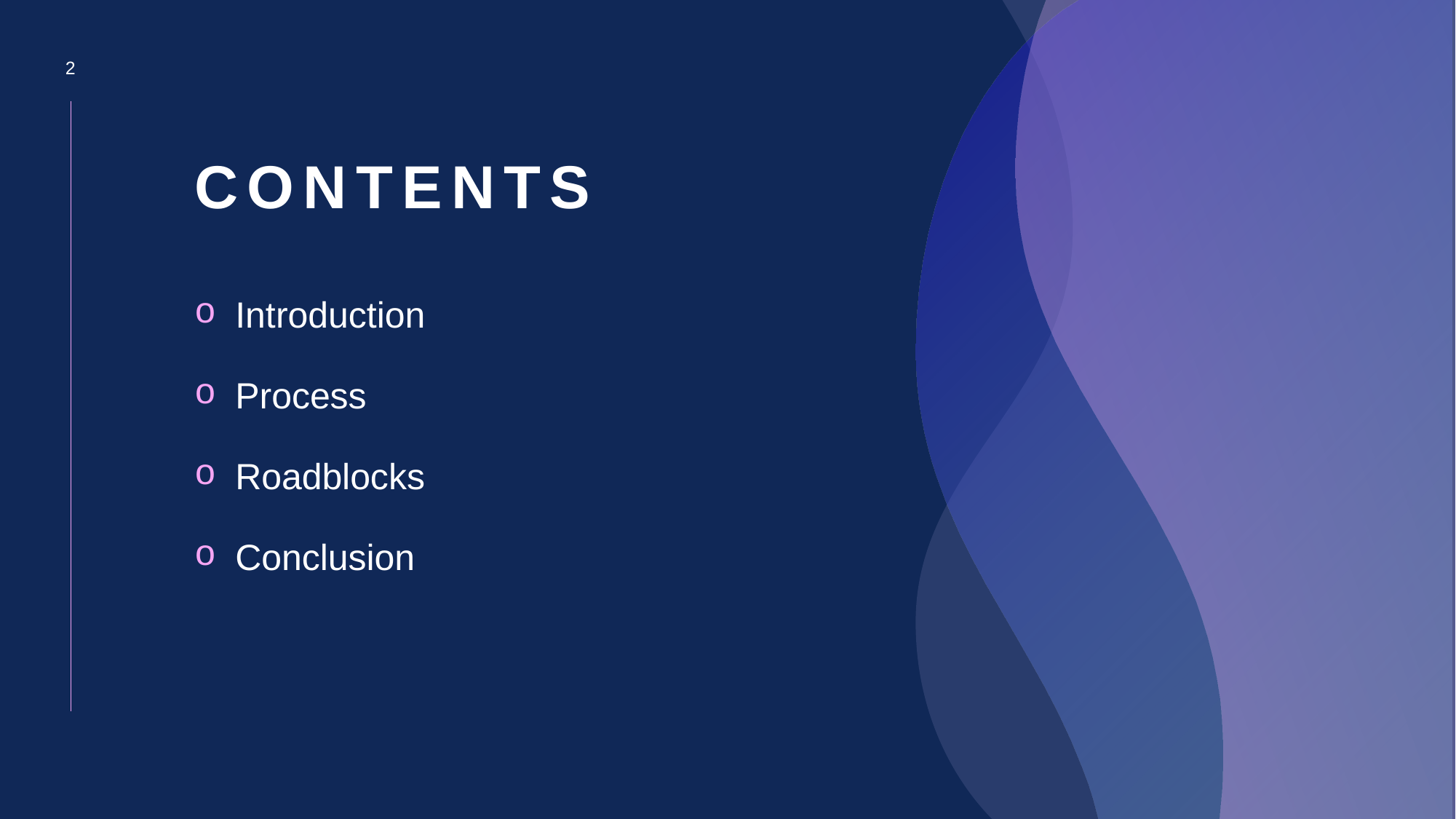

2
# CONTENTS
Introduction
Process
Roadblocks
Conclusion